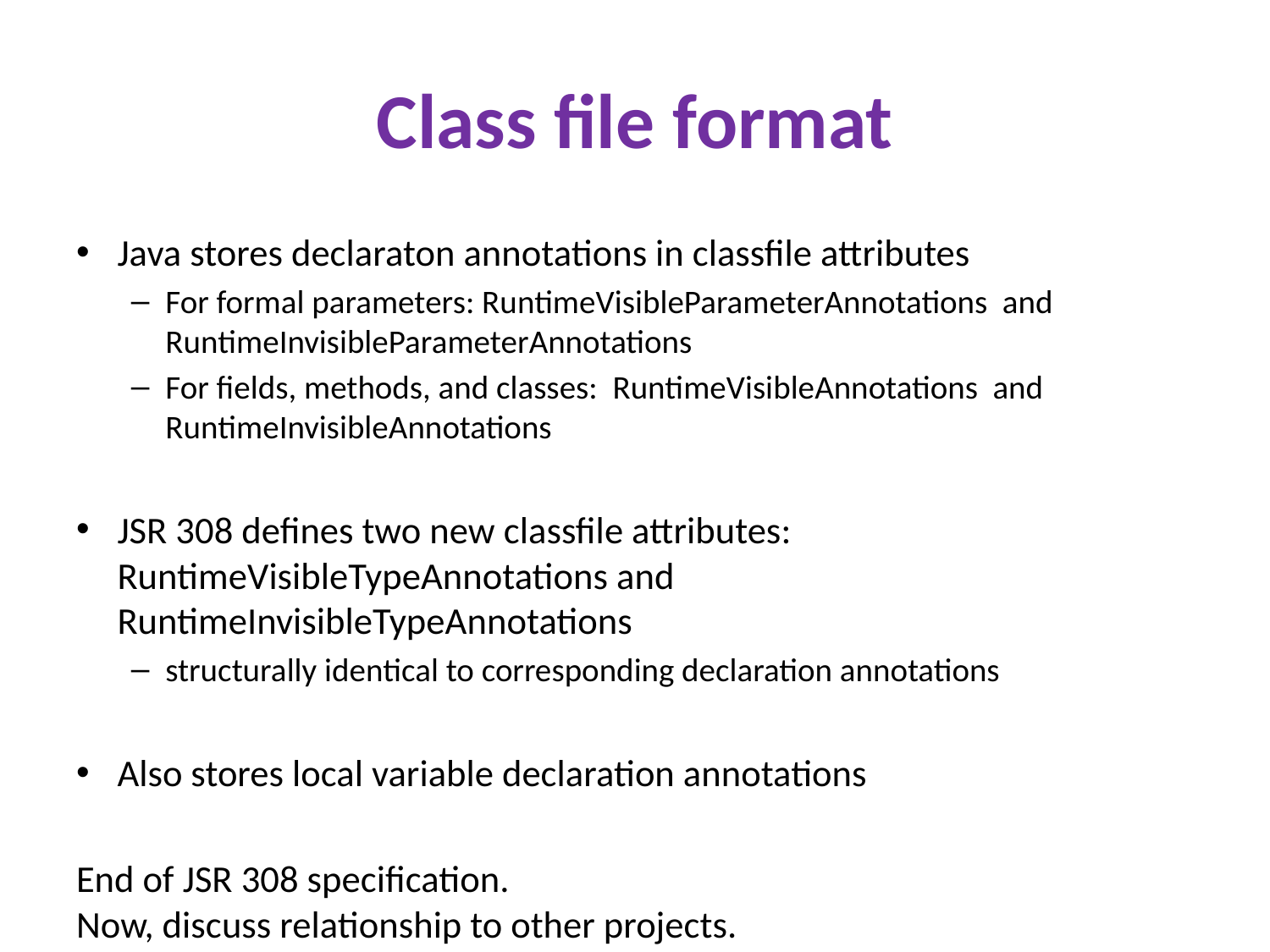

# Class file format
Java stores declaraton annotations in classfile attributes
For formal parameters: RuntimeVisibleParameterAnnotations  and RuntimeInvisibleParameterAnnotations
For fields, methods, and classes:  RuntimeVisibleAnnotations  and RuntimeInvisibleAnnotations

JSR 308 defines two new classfile attributes: RuntimeVisibleTypeAnnotations and RuntimeInvisibleTypeAnnotations
structurally identical to corresponding declaration annotations

Also stores local variable declaration annotations

End of JSR 308 specification.
Now, discuss relationship to other projects.